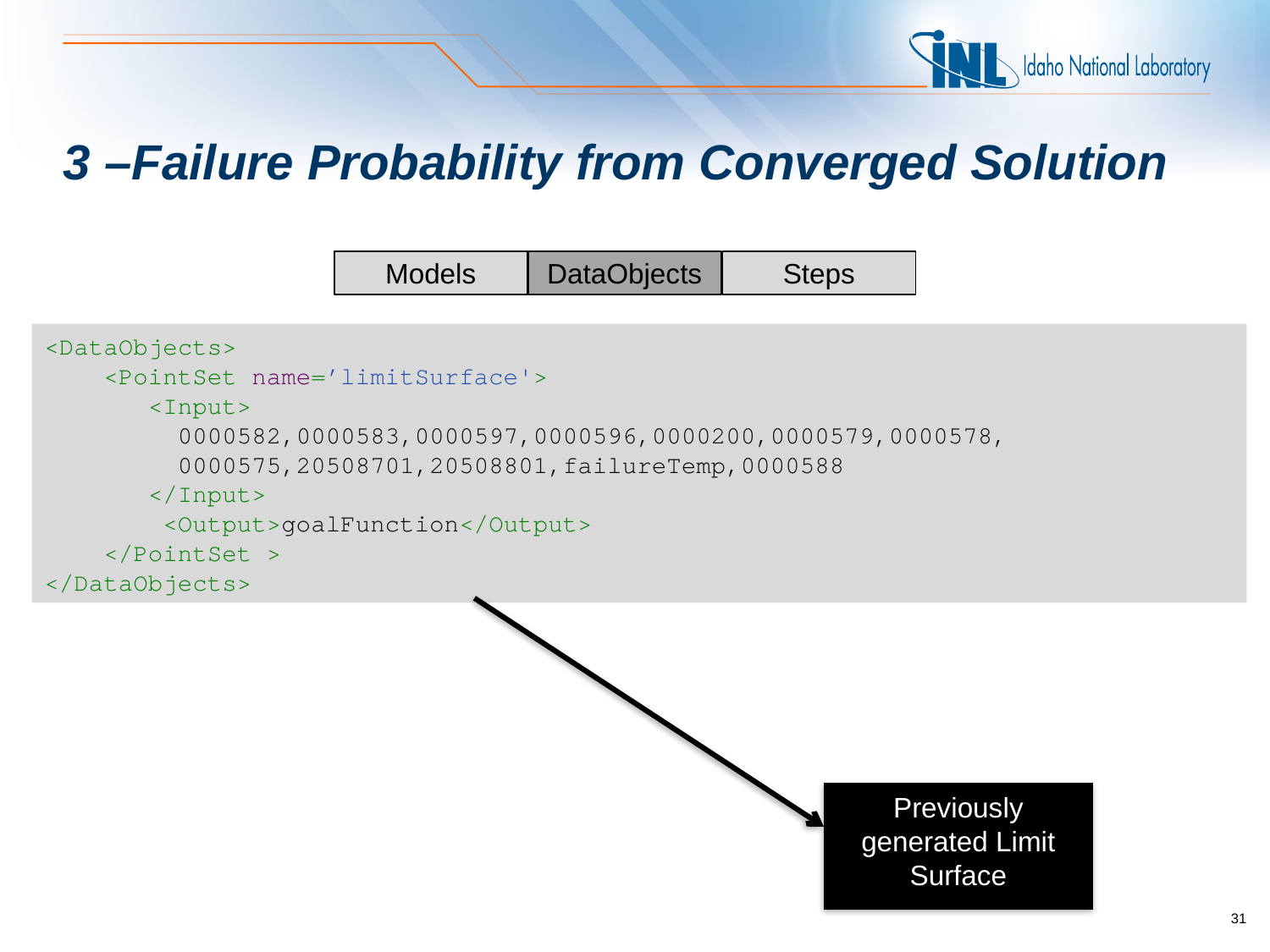

# 3 –Failure Probability from Converged Solution
Models
DataObjects
Steps
<DataObjects>
    <PointSet name=’limitSurface'>
       <Input>
         0000582,0000583,0000597,0000596,0000200,0000579,0000578,
         0000575,20508701,20508801,failureTemp,0000588
       </Input>
        <Output>goalFunction</Output>
    </PointSet >
</DataObjects>
Previously generated Limit Surface
31